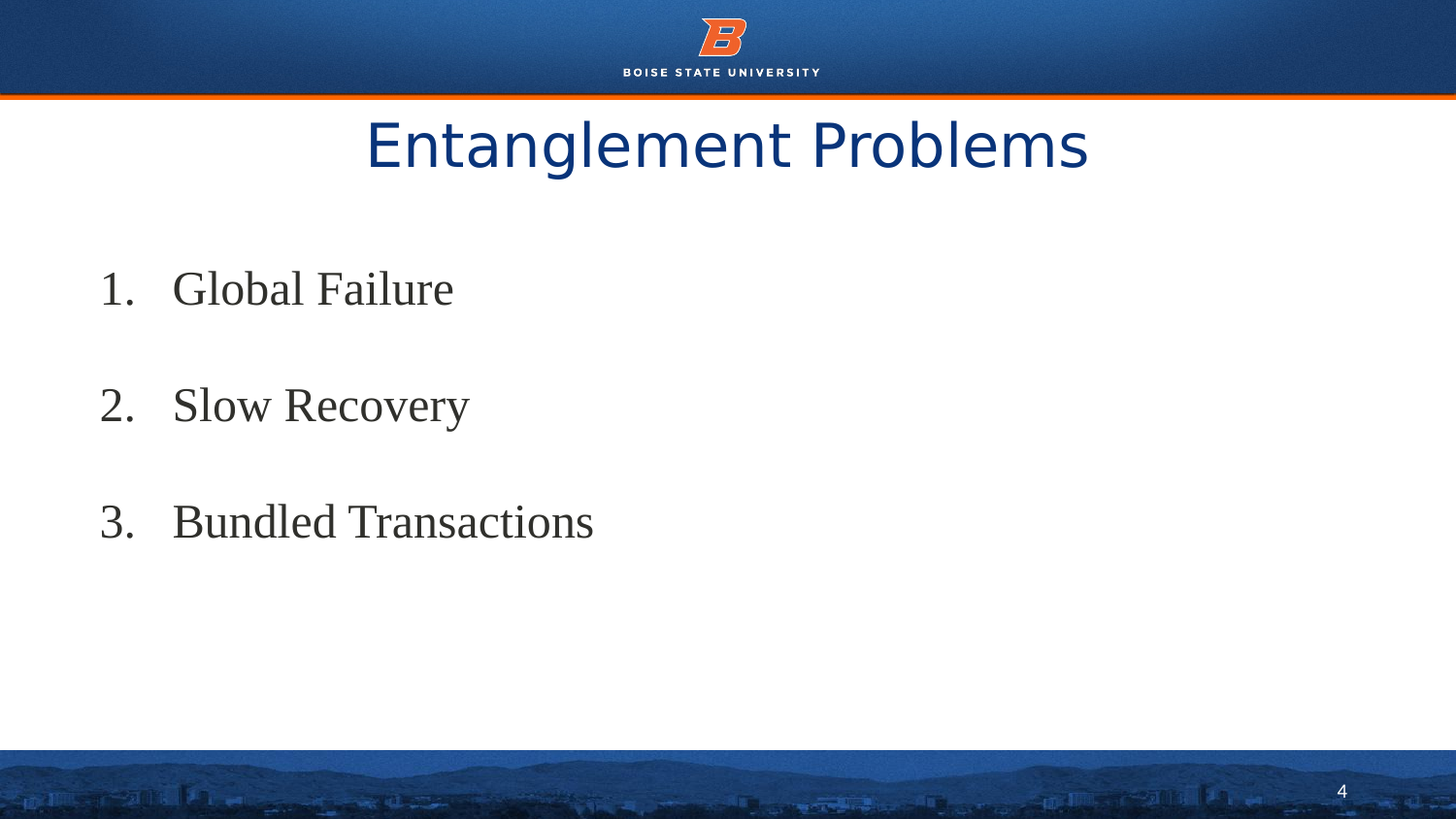

# Entanglement Problems

Global Failure

Slow Recovery

Bundled Transactions